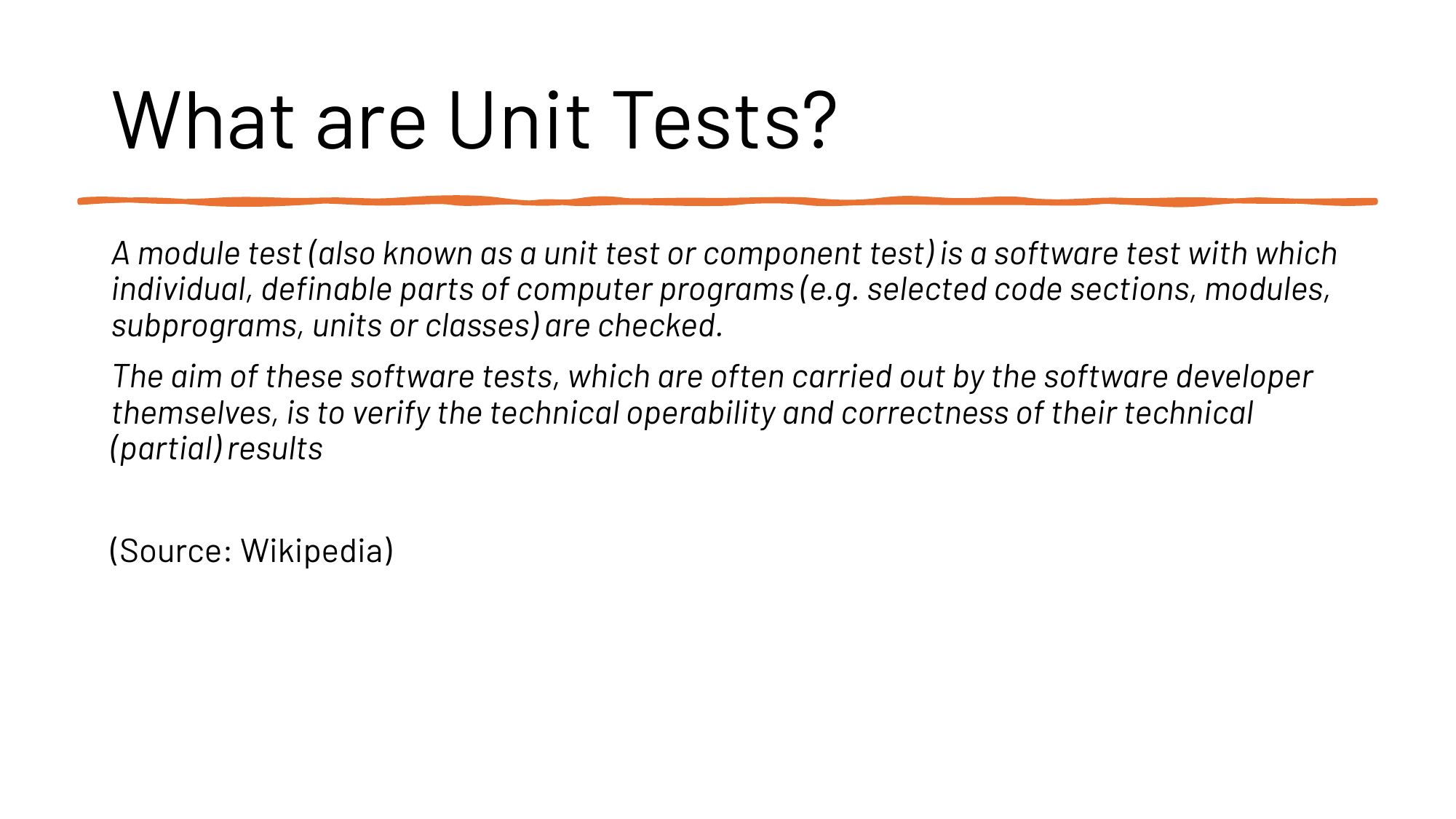

# What are Unit Tests?

A module test (also known as a unit test or component test) is a software test with which individual, definable parts of computer programs (e.g. selected code sections, modules, subprograms, units or classes) are checked.
The aim of these software tests, which are often carried out by the software developer themselves, is to verify the technical operability and correctness of their technical (partial) results

(Source: Wikipedia)